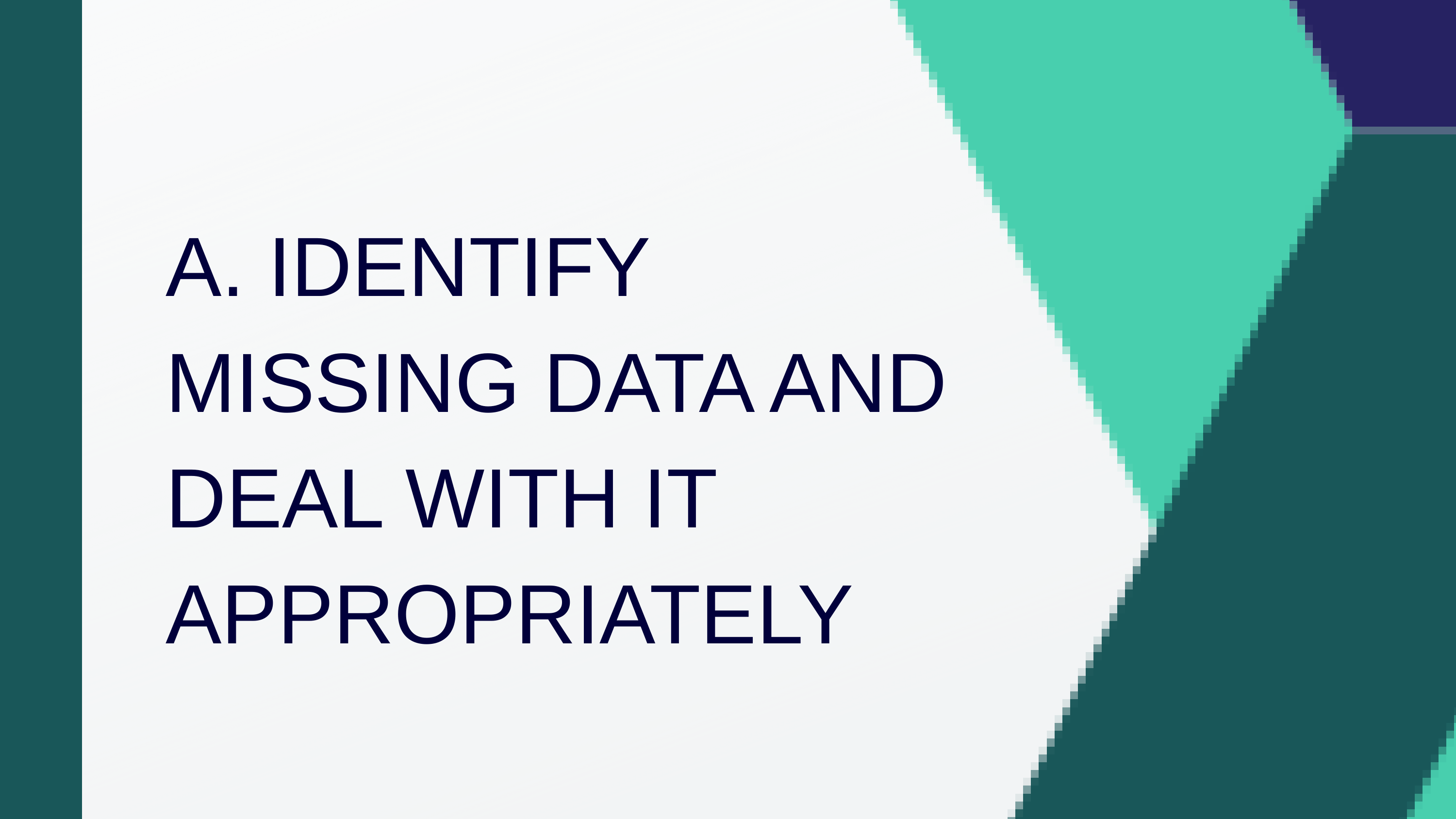

A. IDENTIFY MISSING DATA AND DEAL WITH IT APPROPRIATELY